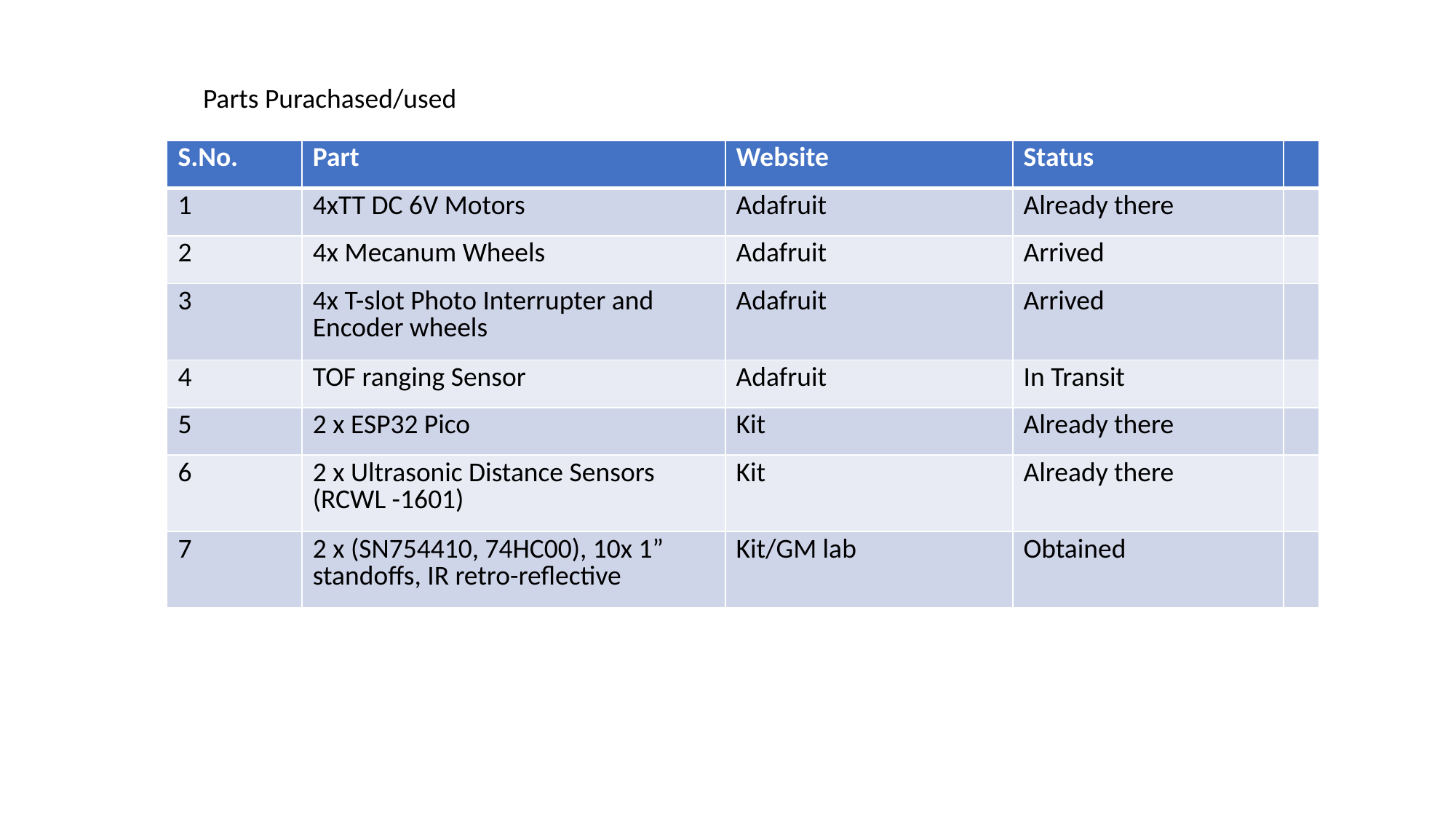

Parts Purachased/used
| S.No. | Part | Website | Status |  |
| --- | --- | --- | --- | --- |
| 1 | 4xTT DC 6V Motors | Adafruit | Already there |  |
| 2 | 4x Mecanum Wheels | Adafruit | Arrived |  |
| 3 | 4x T-slot Photo Interrupter and Encoder wheels | Adafruit | Arrived |  |
| 4 | TOF ranging Sensor | Adafruit | In Transit |  |
| 5 | 2 x ESP32 Pico | Kit | Already there |  |
| 6 | 2 x Ultrasonic Distance Sensors (RCWL -1601) | Kit | Already there |  |
| 7 | 2 x (SN754410, 74HC00), 10x 1” standoffs, IR retro-reflective | Kit/GM lab | Obtained |  |